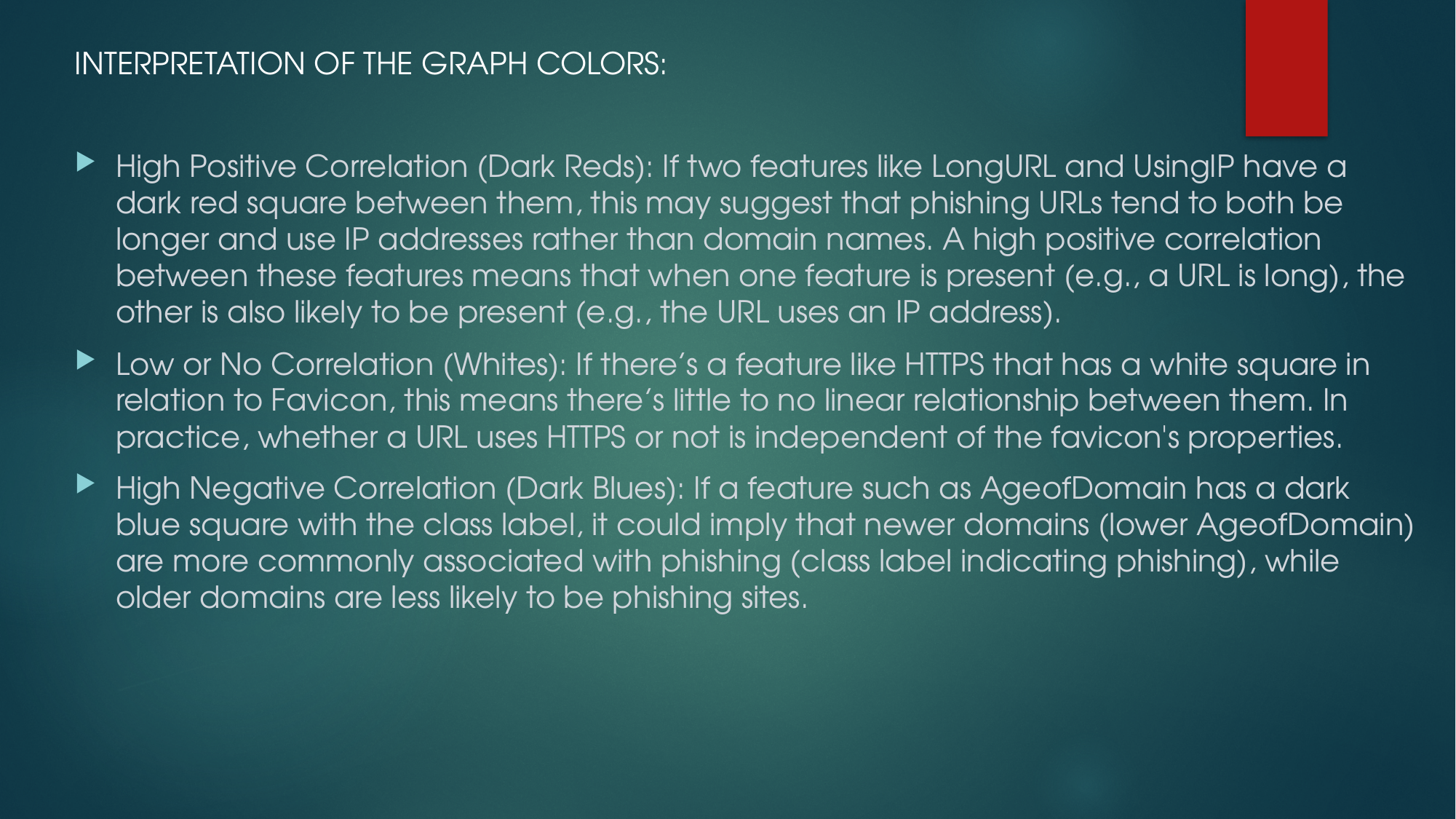

INTERPRETATION OF THE GRAPH COLORS:

High Positive Correlation (Dark Reds): If two features like LongURL and UsingIP have a dark red square between them, this may suggest that phishing URLs tend to both be longer and use IP addresses rather than domain names. A high positive correlation between these features means that when one feature is present (e.g., a URL is long), the other is also likely to be present (e.g., the URL uses an IP address).
Low or No Correlation (Whites): If there’s a feature like HTTPS that has a white square in relation to Favicon, this means there’s little to no linear relationship between them. In practice, whether a URL uses HTTPS or not is independent of the favicon's properties.
High Negative Correlation (Dark Blues): If a feature such as AgeofDomain has a dark blue square with the class label, it could imply that newer domains (lower AgeofDomain) are more commonly associated with phishing (class label indicating phishing), while older domains are less likely to be phishing sites.